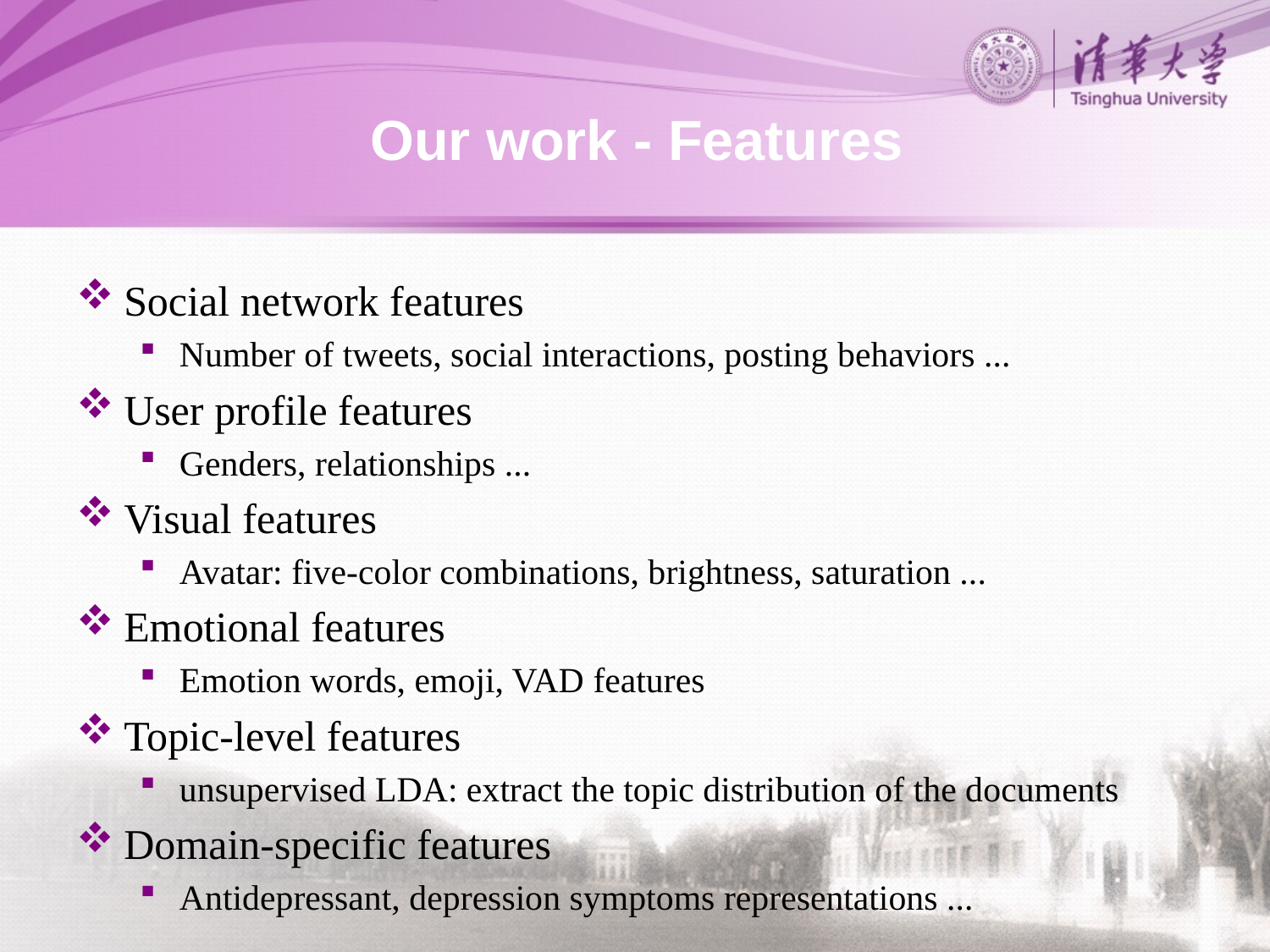

# Our work - Features
Social network features
Number of tweets, social interactions, posting behaviors ...
User profile features
Genders, relationships ...
Visual features
Avatar: five-color combinations, brightness, saturation ...
Emotional features
Emotion words, emoji, VAD features
Topic-level features
unsupervised LDA: extract the topic distribution of the documents
Domain-specific features
Antidepressant, depression symptoms representations ...